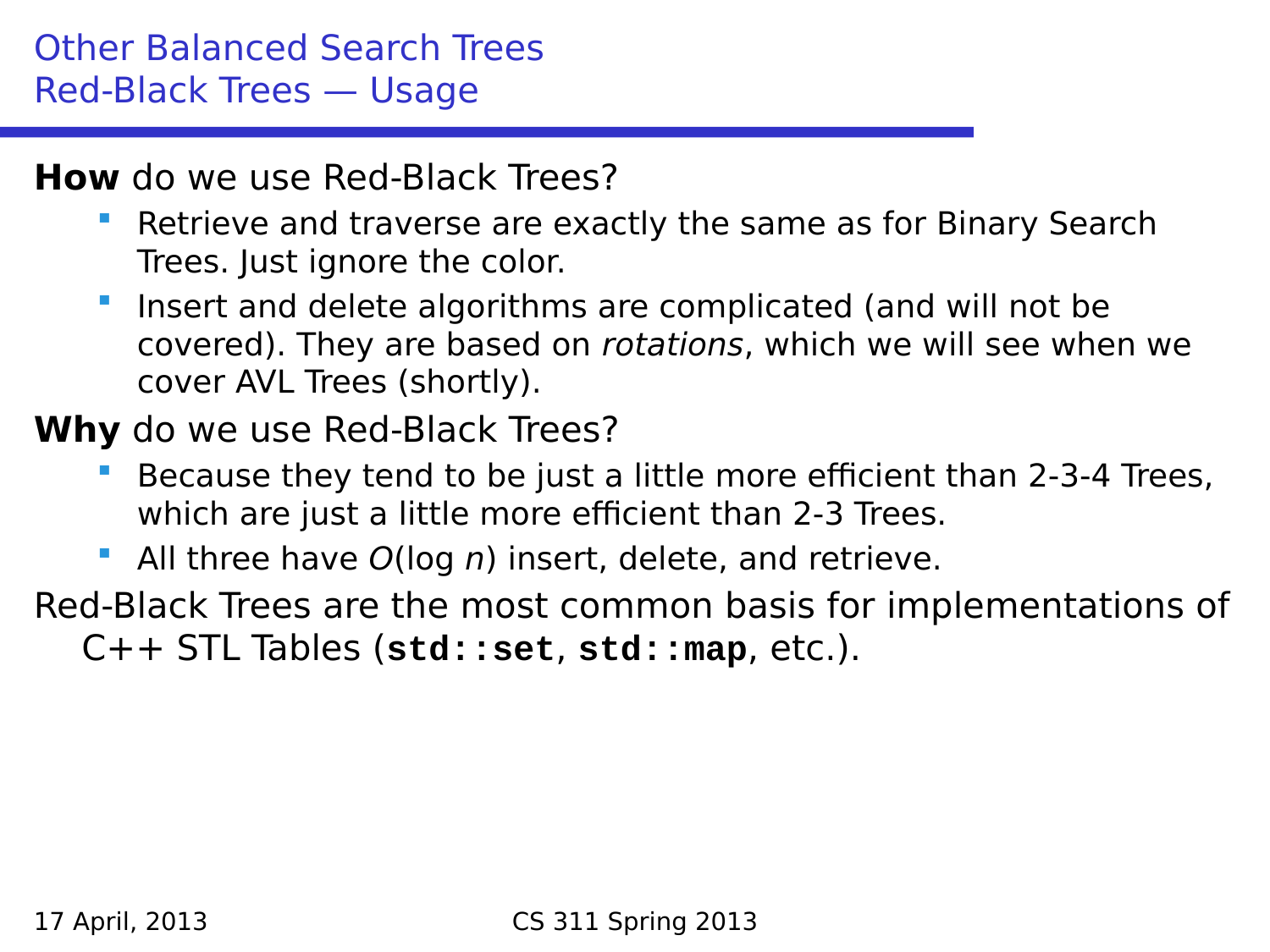

# Other Balanced Search Trees Red-Black Trees — Usage
How do we use Red-Black Trees?
Retrieve and traverse are exactly the same as for Binary Search Trees. Just ignore the color.
Insert and delete algorithms are complicated (and will not be covered). They are based on rotations, which we will see when we cover AVL Trees (shortly).
Why do we use Red-Black Trees?
Because they tend to be just a little more efficient than 2-3-4 Trees, which are just a little more efficient than 2-3 Trees.
All three have O(log n) insert, delete, and retrieve.
Red-Black Trees are the most common basis for implementations of C++ STL Tables (std::set, std::map, etc.).
17 April, 2013
CS 311 Spring 2013